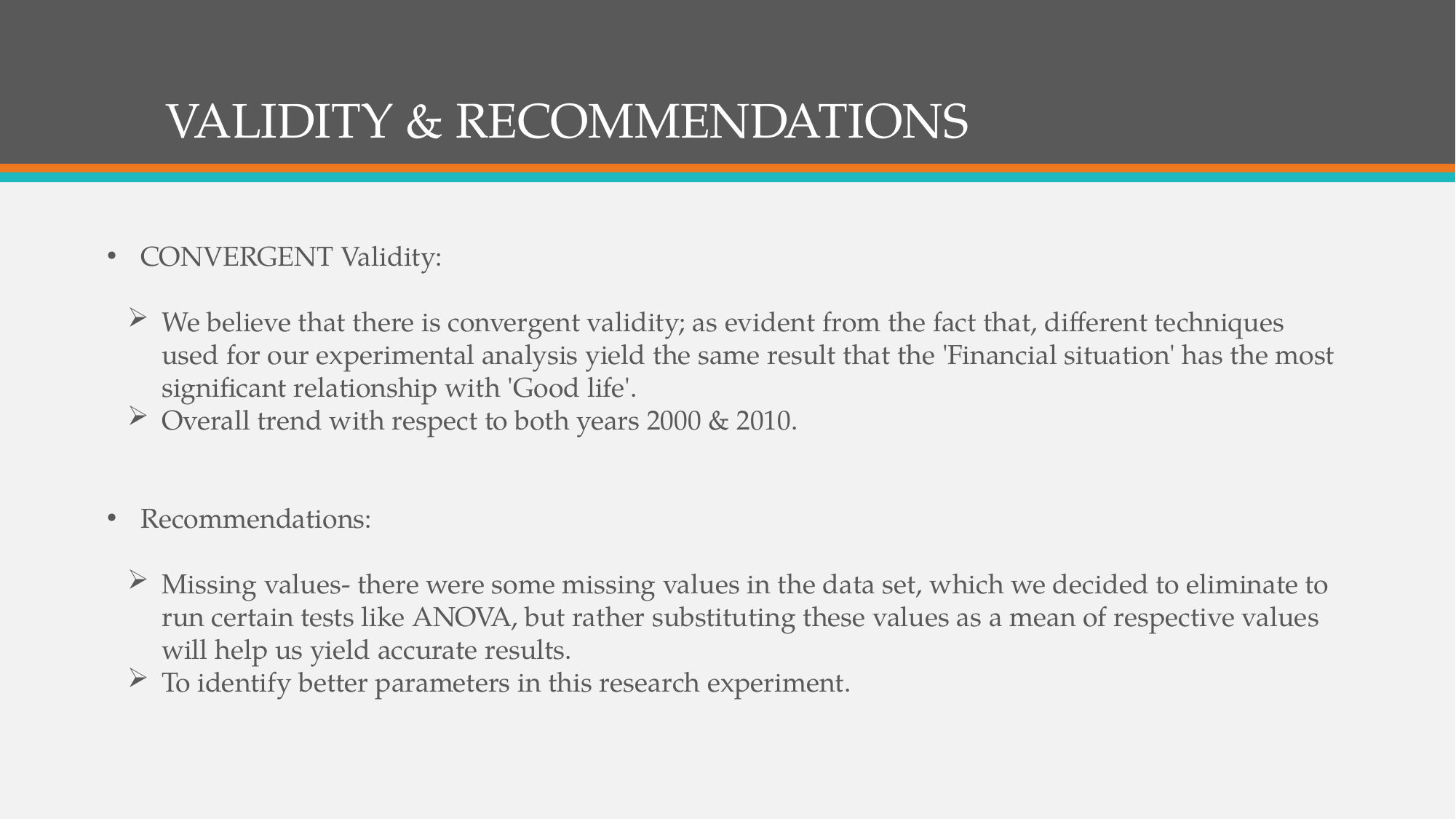

# VALIDITY & RECOMMENDATIONS
CONVERGENT Validity:

We believe that there is convergent validity; as evident from the fact that, different techniques used for our experimental analysis yield the same result that the 'Financial situation' has the most significant relationship with 'Good life'.
Overall trend with respect to both years 2000 & 2010.

Recommendations:

Missing values- there were some missing values in the data set, which we decided to eliminate to run certain tests like ANOVA, but rather substituting these values as a mean of respective values will help us yield accurate results.
To identify better parameters in this research experiment.